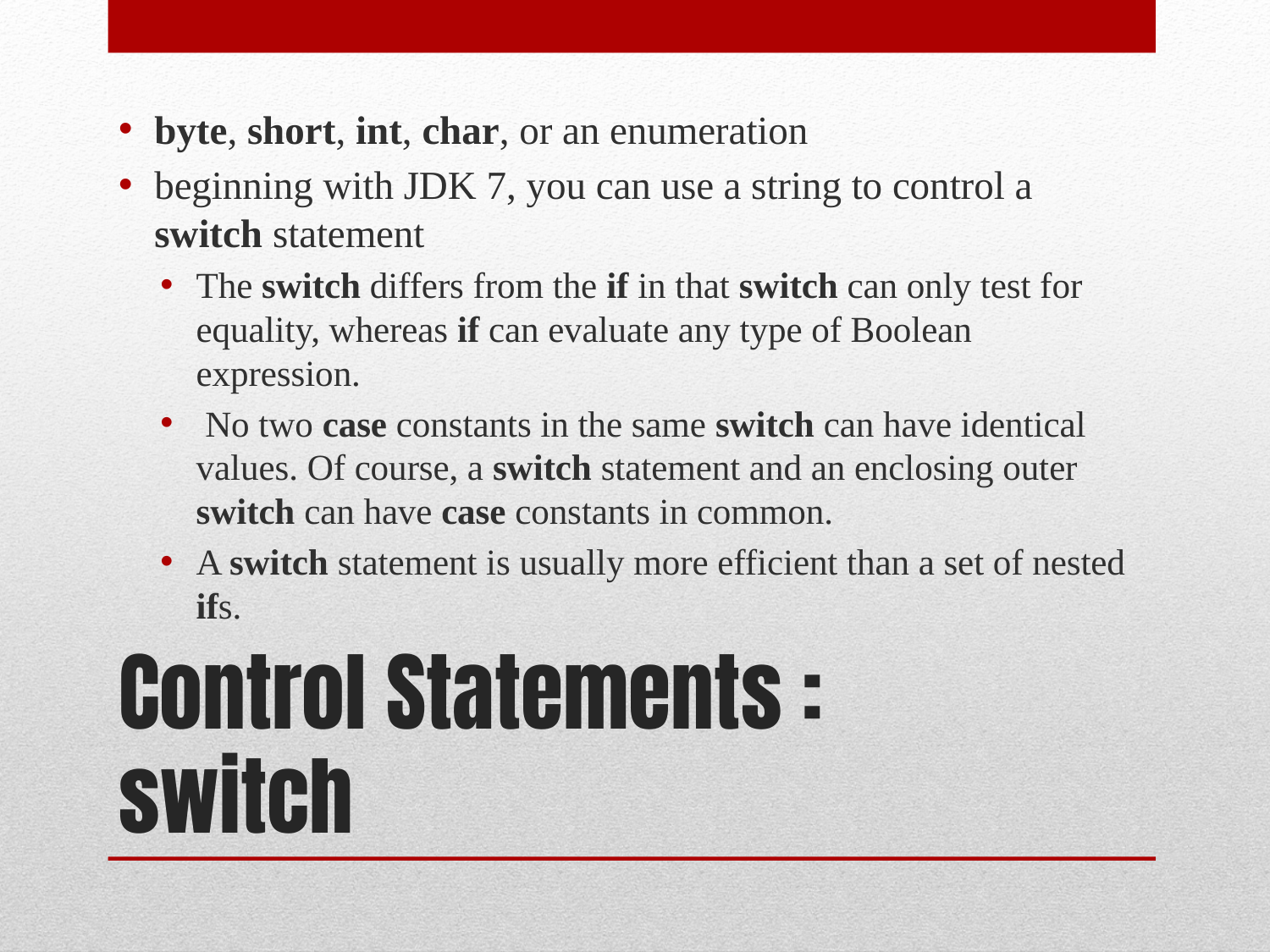

byte, short, int, char, or an enumeration
beginning with JDK 7, you can use a string to control a switch statement
The switch differs from the if in that switch can only test for equality, whereas if can evaluate any type of Boolean expression.
 No two case constants in the same switch can have identical values. Of course, a switch statement and an enclosing outer switch can have case constants in common.
A switch statement is usually more efficient than a set of nested ifs.
# Control Statements : switch